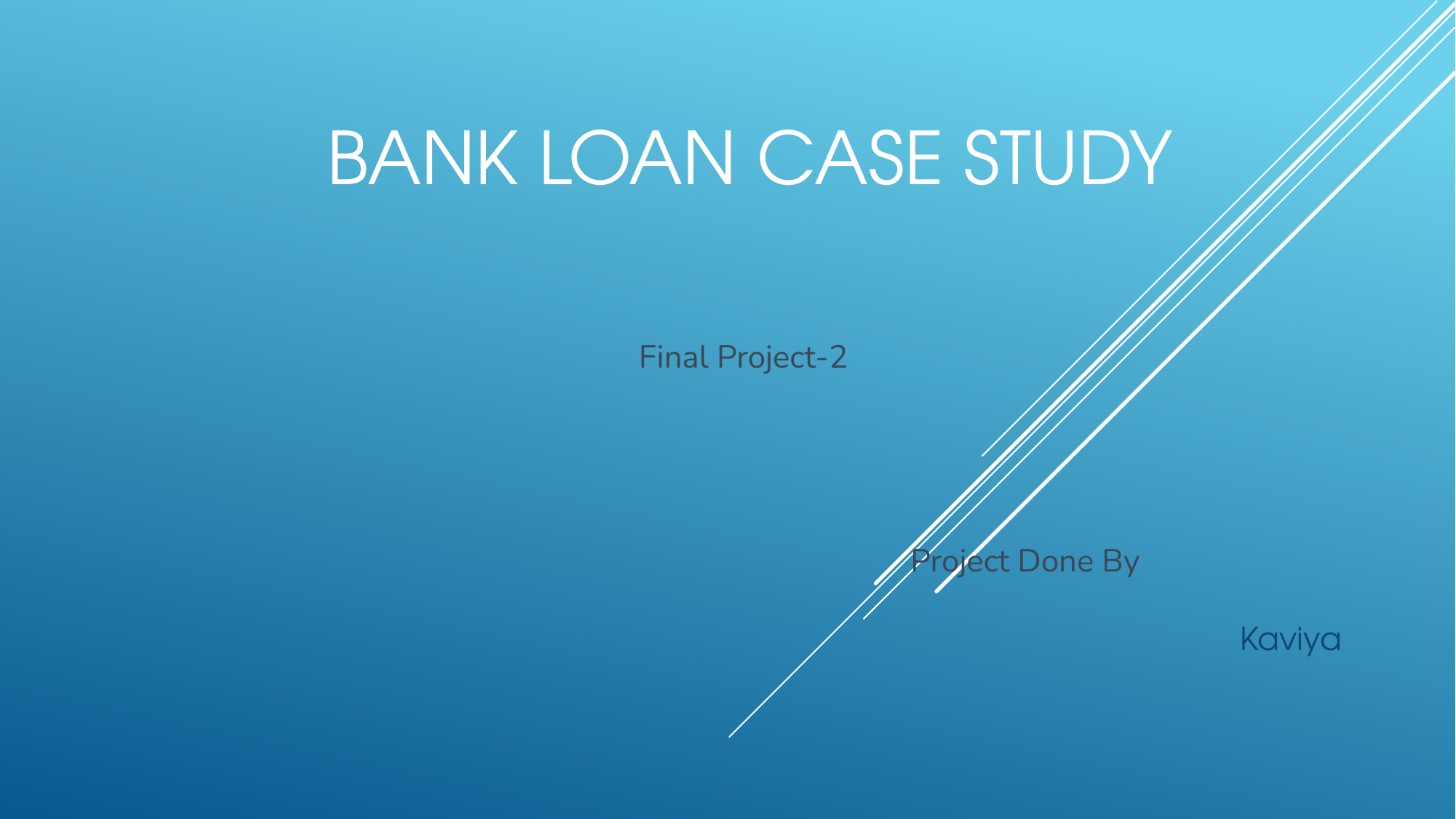

# Bank Loan Case Study

Final Project-2

                                                                      Project Done By                                                                                                                                                   											             Kaviya